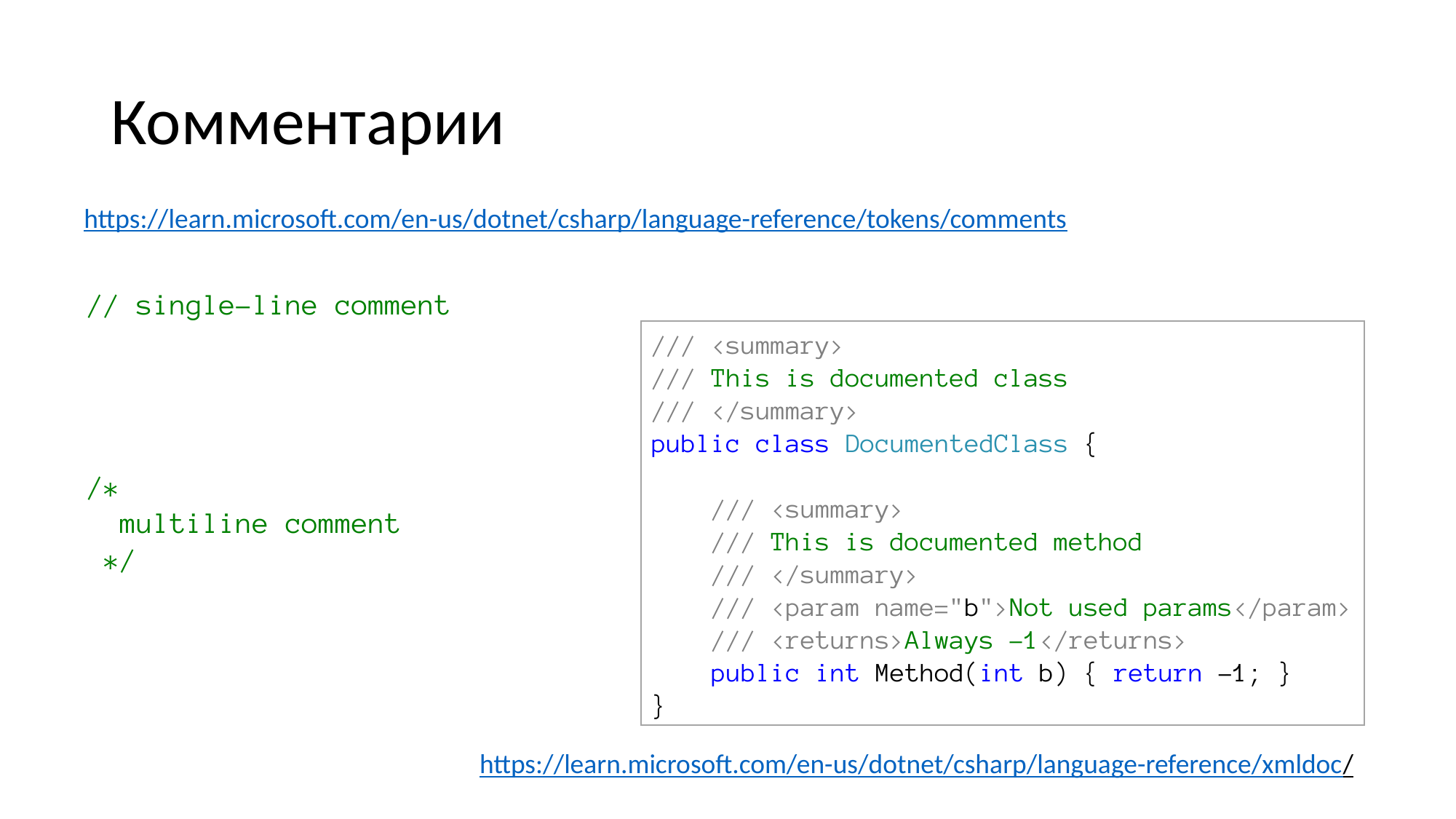

# Комментарии
https://learn.microsoft.com/en-us/dotnet/csharp/language-reference/tokens/comments
// single-line comment

/* 
  multiline comment
 */
/// <summary>
/// This is documented class
/// </summary>
public class DocumentedClass {
    /// <summary>
    /// This is documented method 
    /// </summary>
    /// <param name="b">Not used params</param>
    /// <returns>Always -1</returns>
    public int Method(int b) { return -1; }
}
https://learn.microsoft.com/en-us/dotnet/csharp/language-reference/xmldoc/